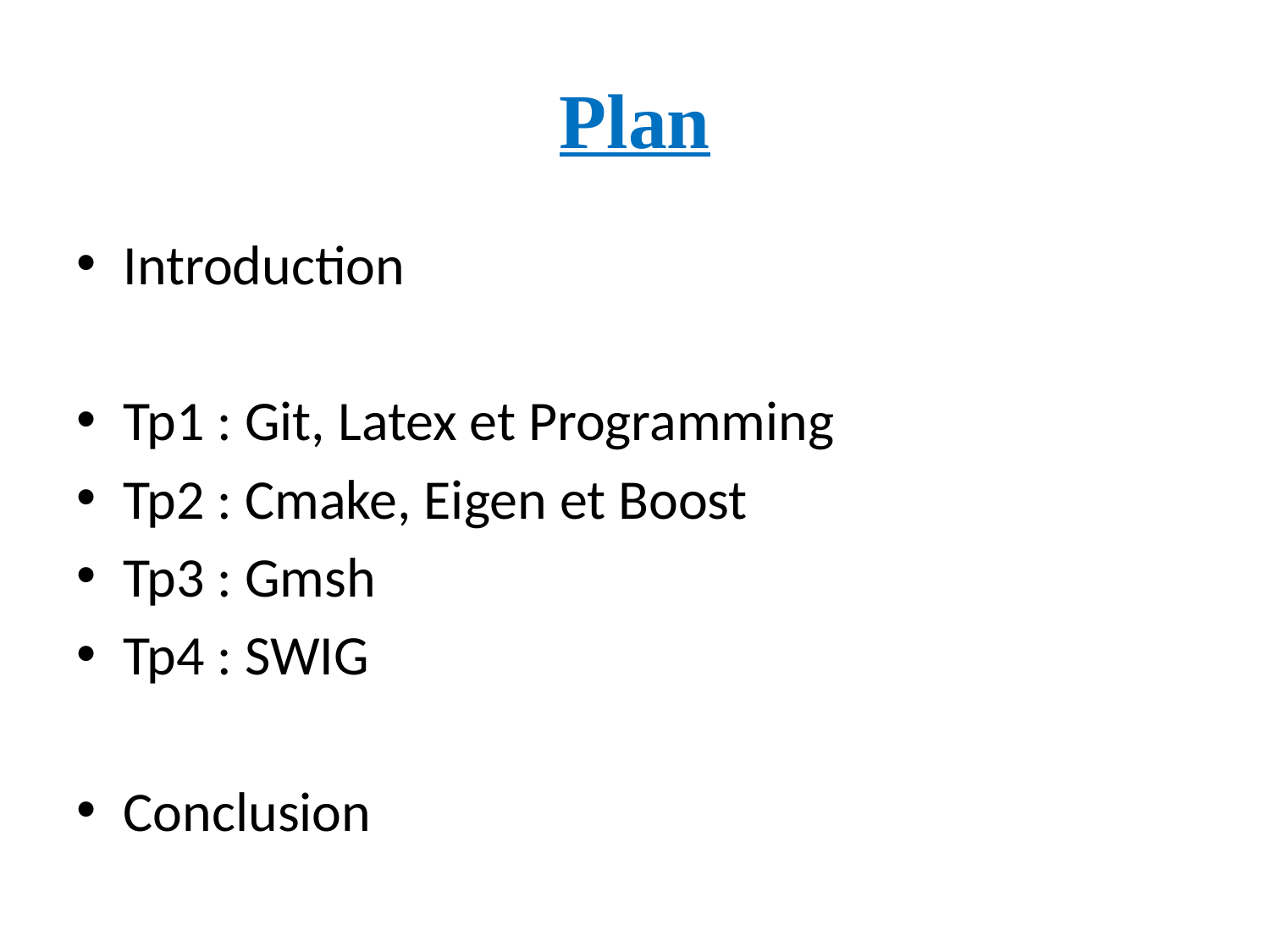

# Plan
Introduction

Tp1 : Git, Latex et Programming
Tp2 : Cmake, Eigen et Boost
Tp3 : Gmsh
Tp4 : SWIG

Conclusion